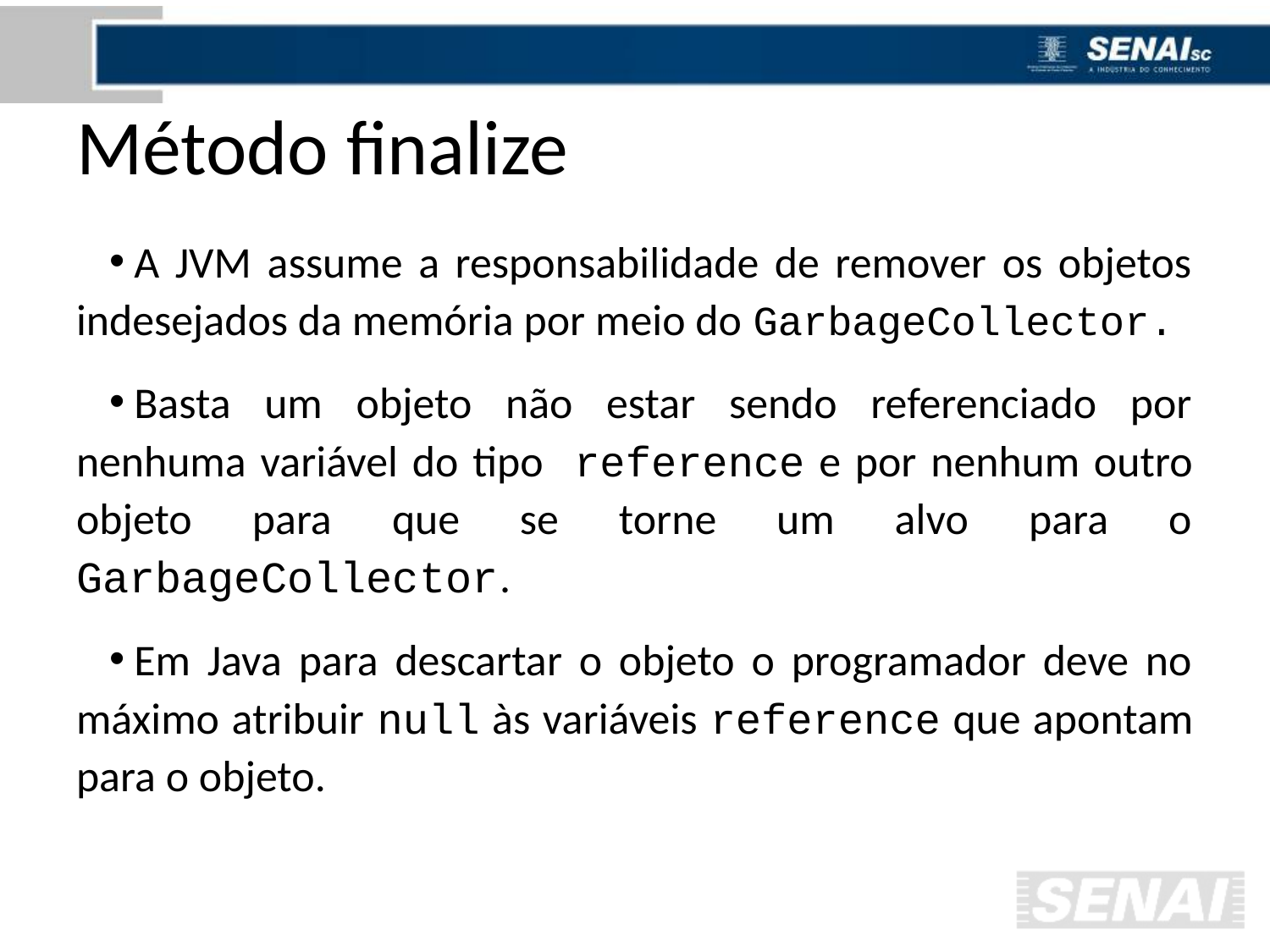

# Método finalize
A JVM assume a responsabilidade de remover os objetos indesejados da memória por meio do GarbageCollector.
Basta um objeto não estar sendo referenciado por nenhuma variável do tipo reference e por nenhum outro objeto para que se torne um alvo para o GarbageCollector.
Em Java para descartar o objeto o programador deve no máximo atribuir null às variáveis reference que apontam para o objeto.